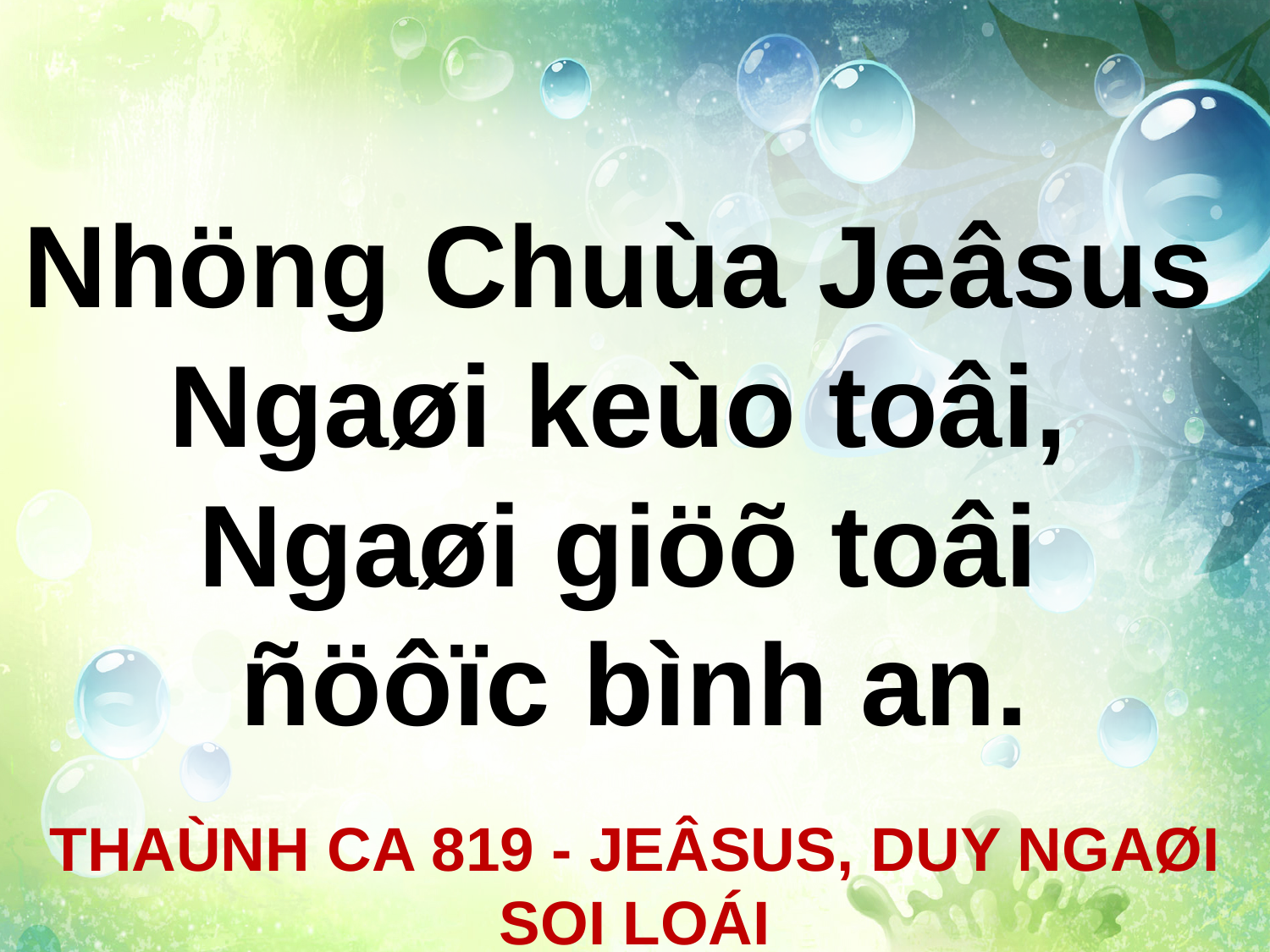

Nhöng Chuùa Jeâsus
Ngaøi keùo toâi,
Ngaøi giöõ toâi
ñöôïc bình an.
THAÙNH CA 819 - JEÂSUS, DUY NGAØI SOI LOÁI